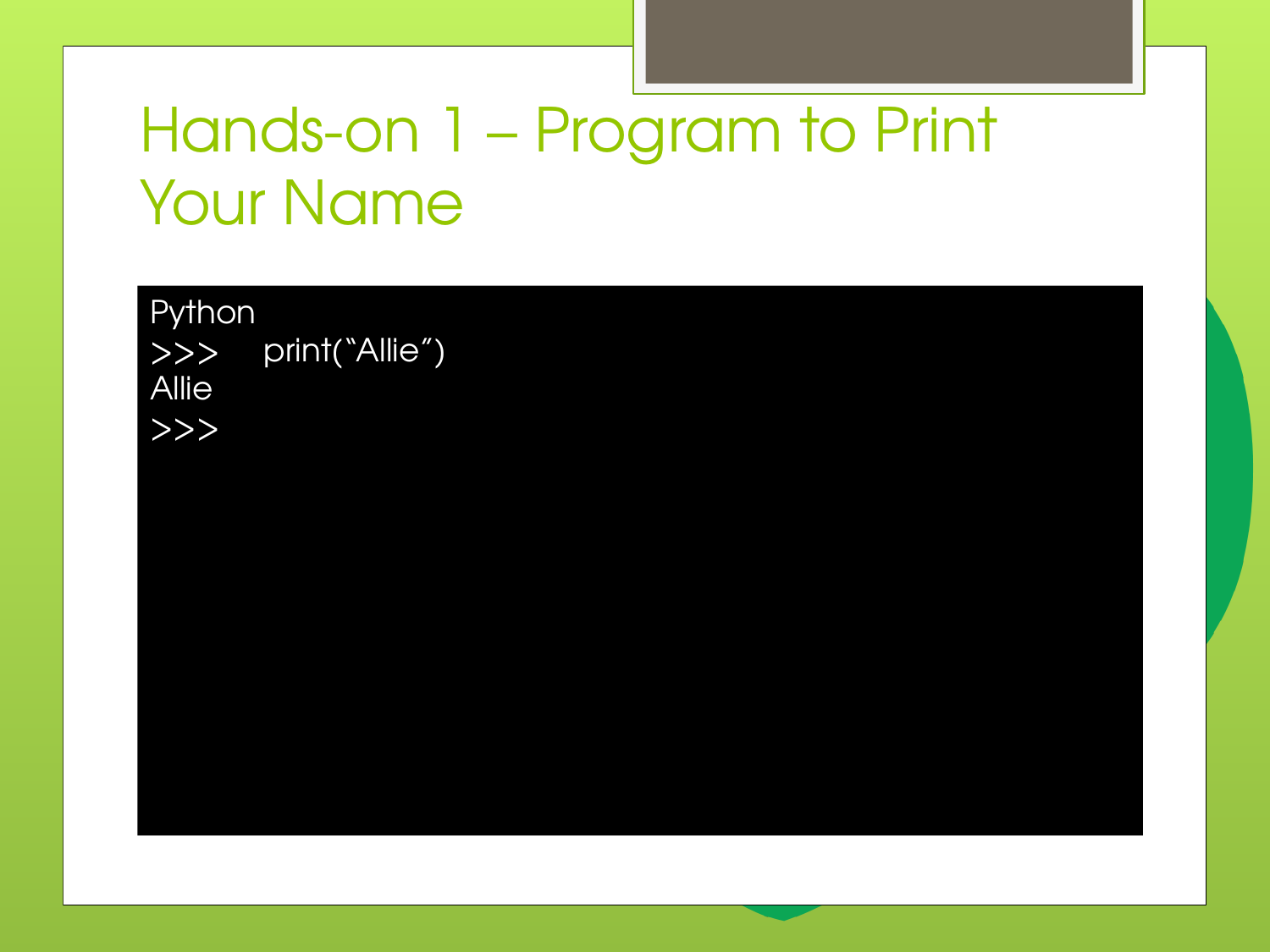

# Hands-on 1 – Program to Print Your Name
Python
>>>     print(“Allie”)
Allie
>>>